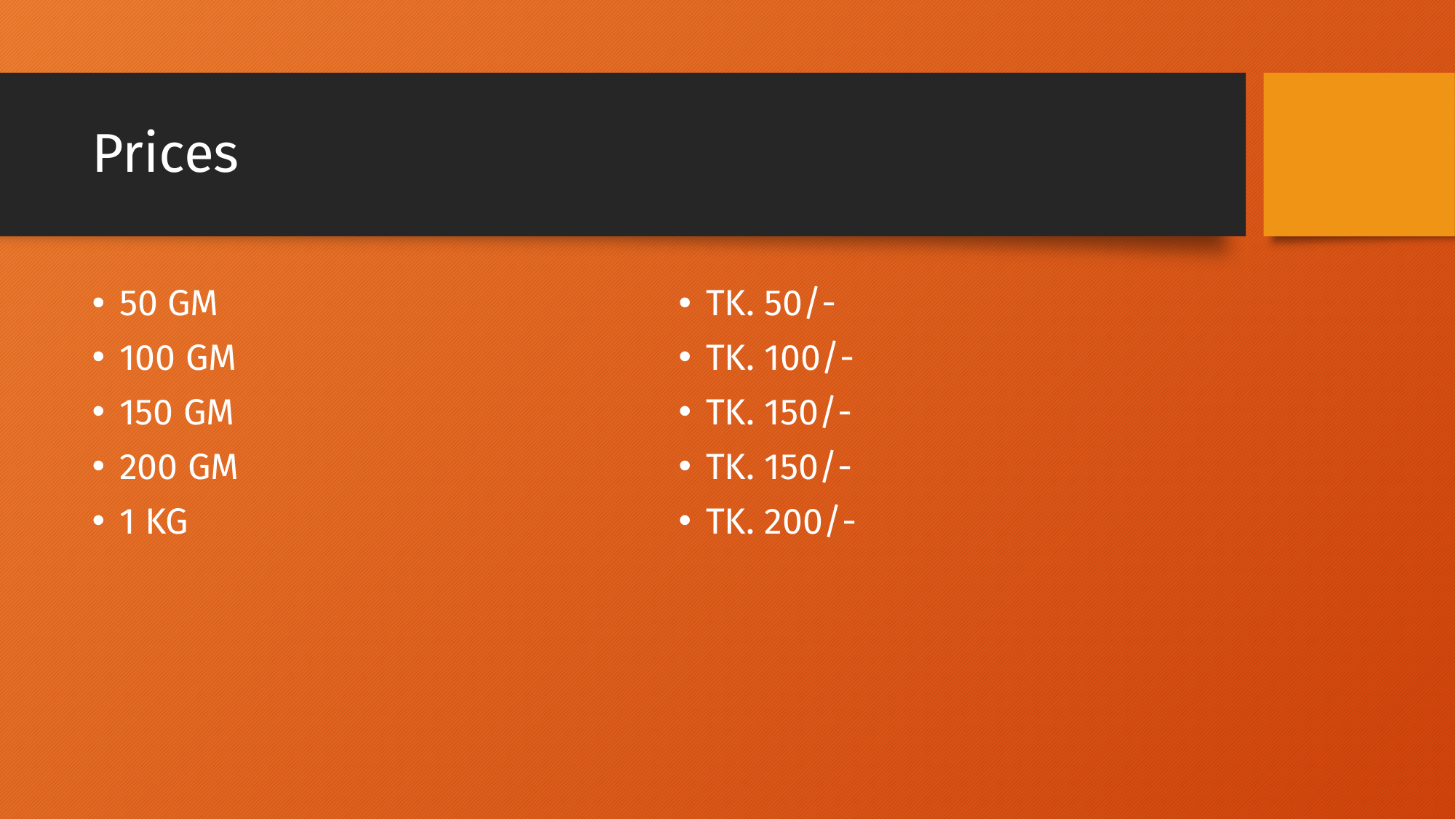

# Prices
50 GM
100 GM
150 GM
200 GM
1 KG
TK. 50/-
TK. 100/-
TK. 150/-
TK. 150/-
TK. 200/-